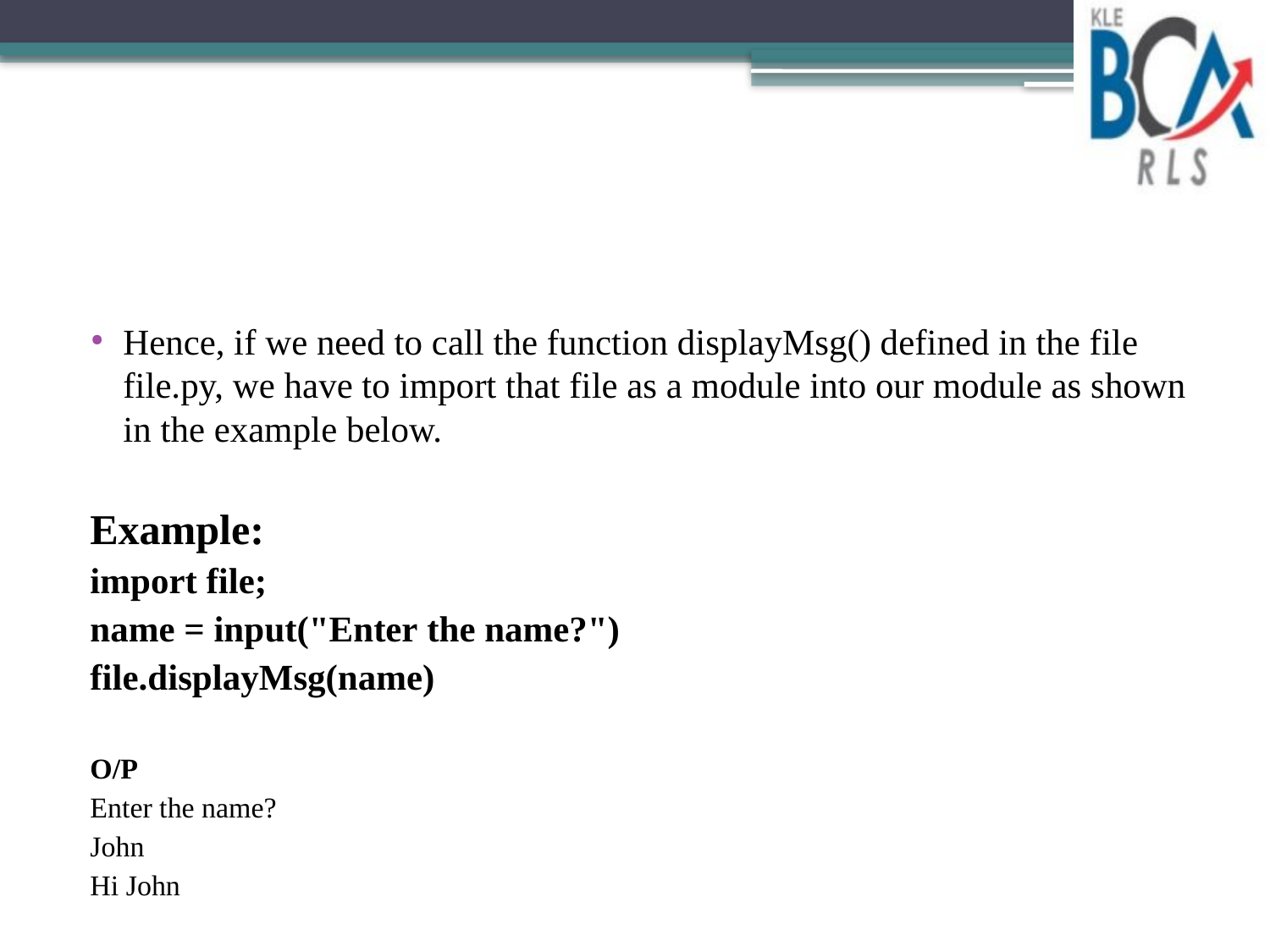

#
Hence, if we need to call the function displayMsg() defined in the file file.py, we have to import that file as a module into our module as shown in the example below.

Example:
import file;
name = input("Enter the name?")
file.displayMsg(name)

O/P
Enter the name?
John
Hi John